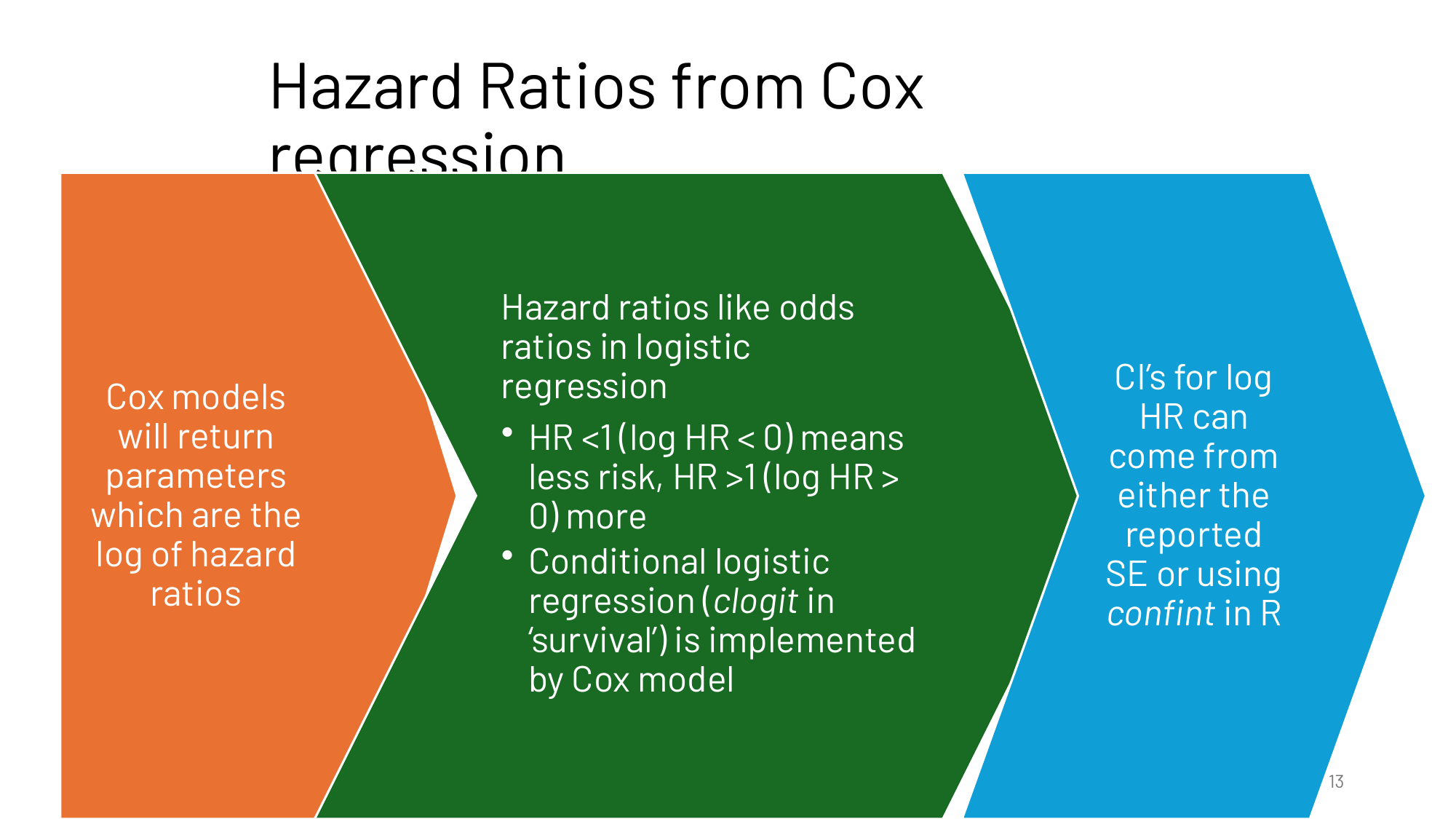

# Hazard Ratios from Cox regression
Cox models will return parameters which are the log of hazard ratios

Hazard ratios like odds ratios in logistic regression
HR <1 (log HR < 0) means less risk, HR >1 (log HR > 0) more
Conditional logistic regression (clogit in ‘survival’) is implemented by Cox model
CI’s for log HR can come from either the reported SE or using confint in R
13